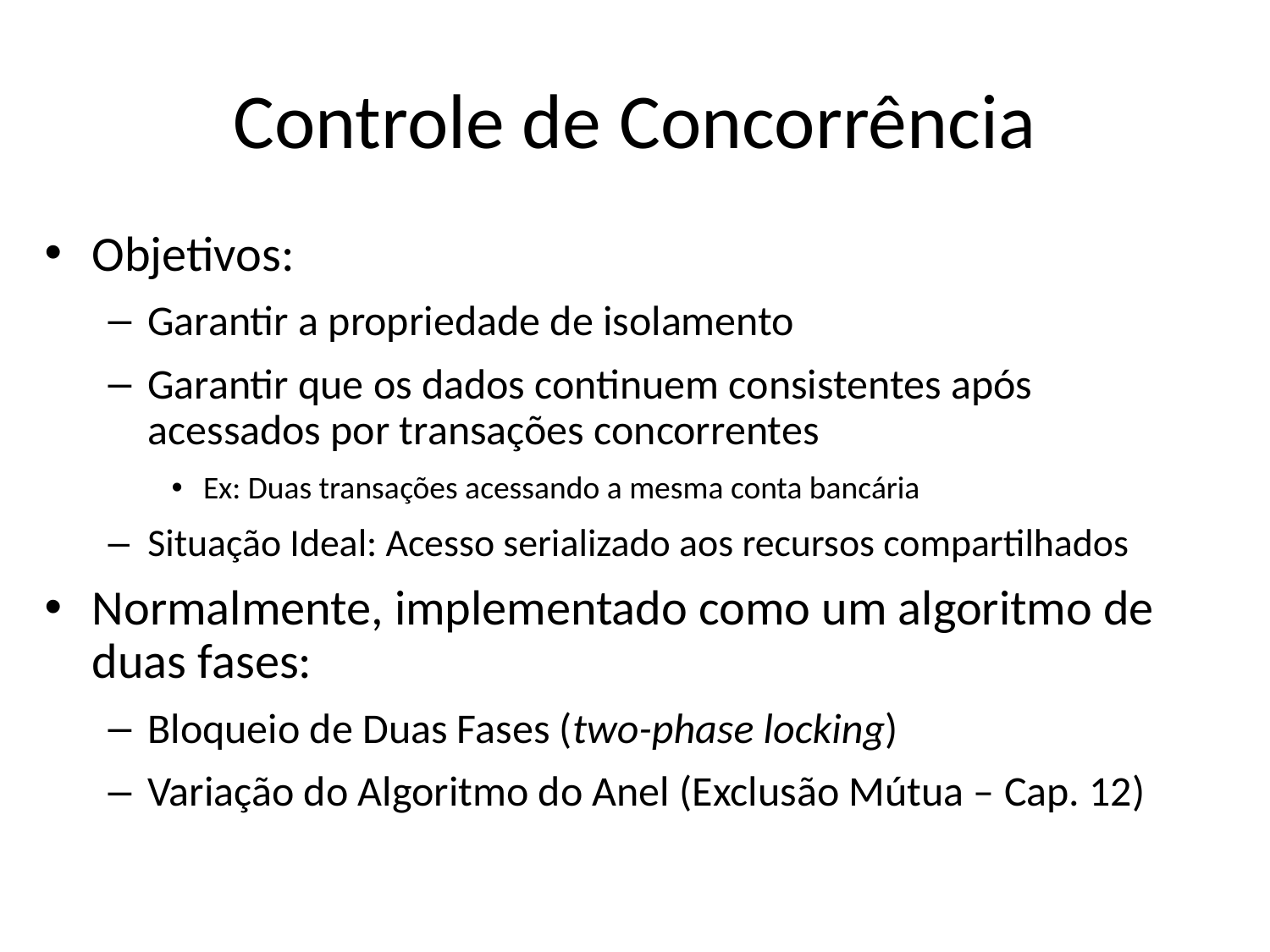

# Controle de Concorrência
Objetivos:
Garantir a propriedade de isolamento
Garantir que os dados continuem consistentes após acessados por transações concorrentes
Ex: Duas transações acessando a mesma conta bancária
Situação Ideal: Acesso serializado aos recursos compartilhados
Normalmente, implementado como um algoritmo de duas fases:
Bloqueio de Duas Fases (two-phase locking)
Variação do Algoritmo do Anel (Exclusão Mútua – Cap. 12)